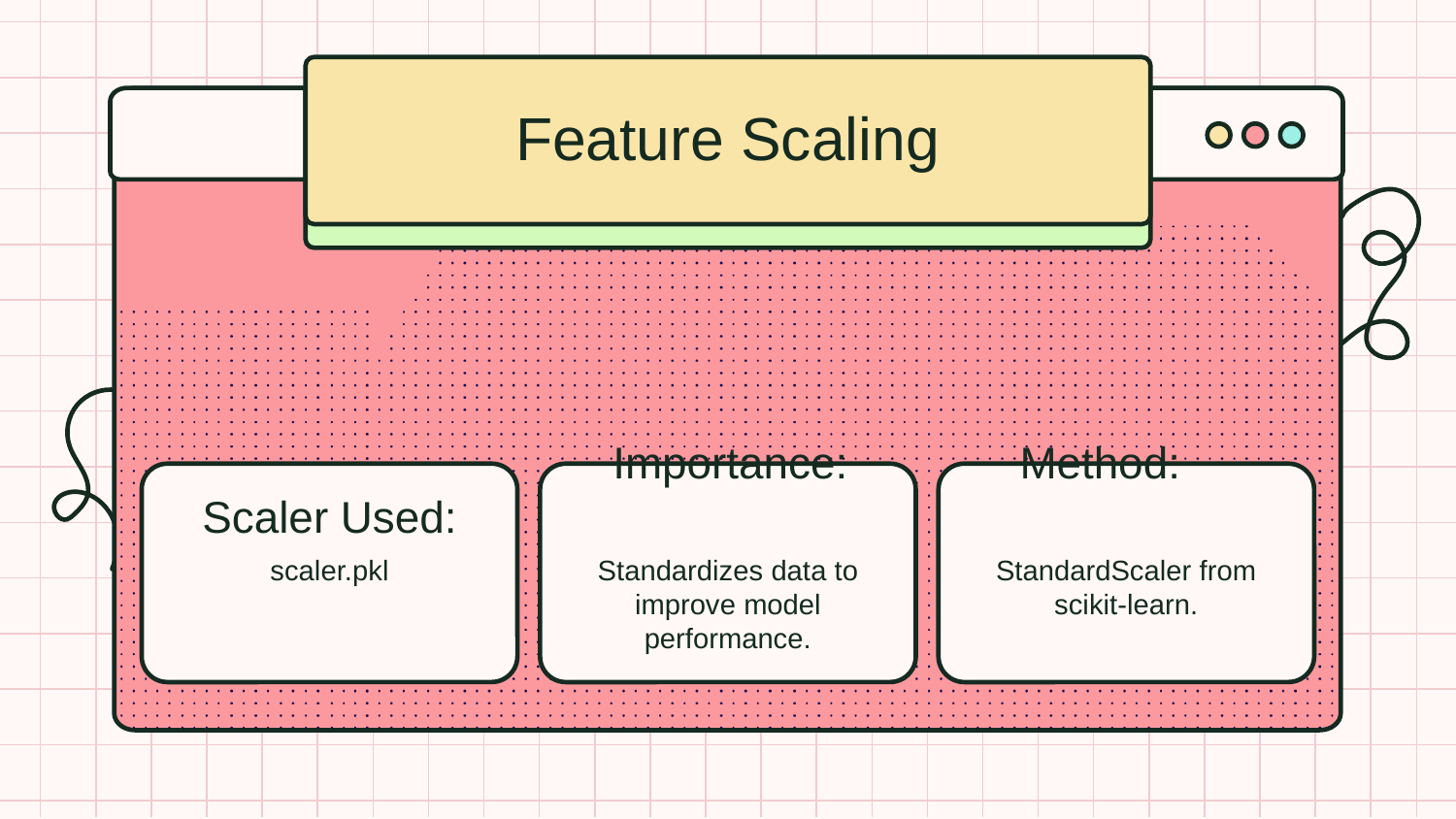

# Feature Scaling
Importance:
Method:

Scaler Used:
scaler.pkl
Standardizes data to improve model performance.
StandardScaler from scikit-learn.